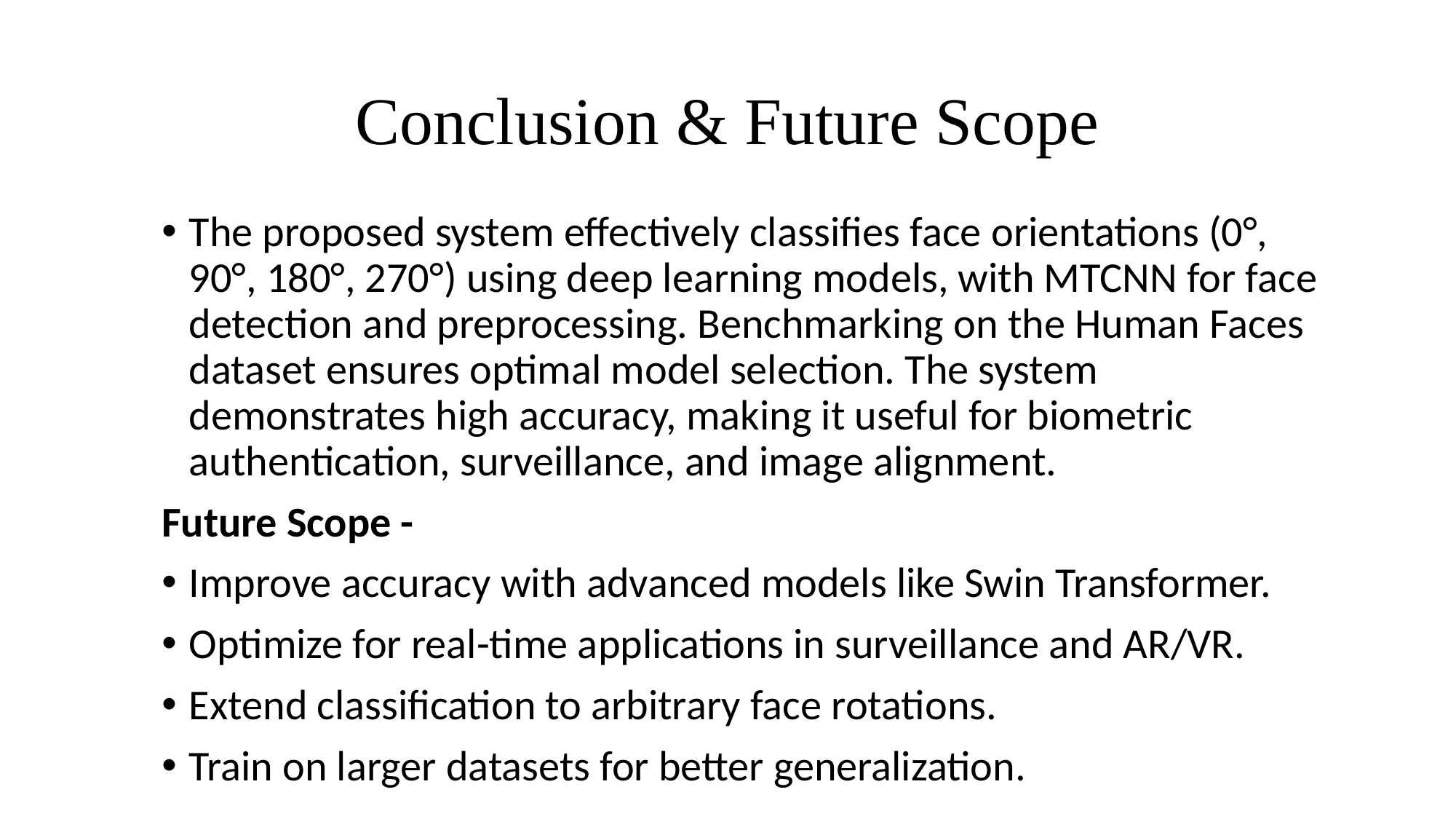

# Conclusion & Future Scope

The proposed system effectively classifies face orientations (0°, 90°, 180°, 270°) using deep learning models, with MTCNN for face detection and preprocessing. Benchmarking on the Human Faces dataset ensures optimal model selection. The system demonstrates high accuracy, making it useful for biometric authentication, surveillance, and image alignment.
Future Scope -
Improve accuracy with advanced models like Swin Transformer.
Optimize for real-time applications in surveillance and AR/VR.
Extend classification to arbitrary face rotations.
Train on larger datasets for better generalization.